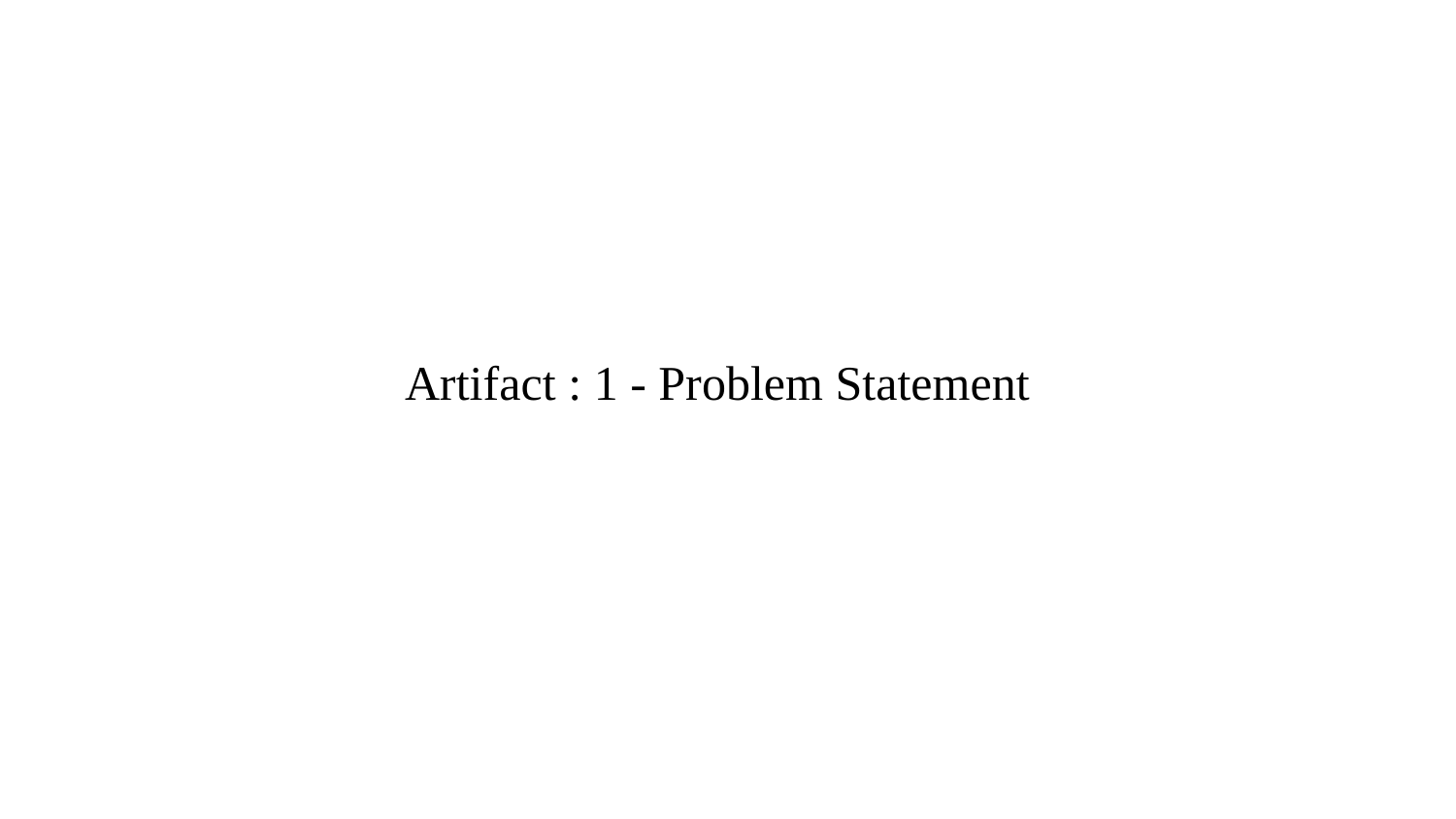

# Artifact : 1 - Problem Statement